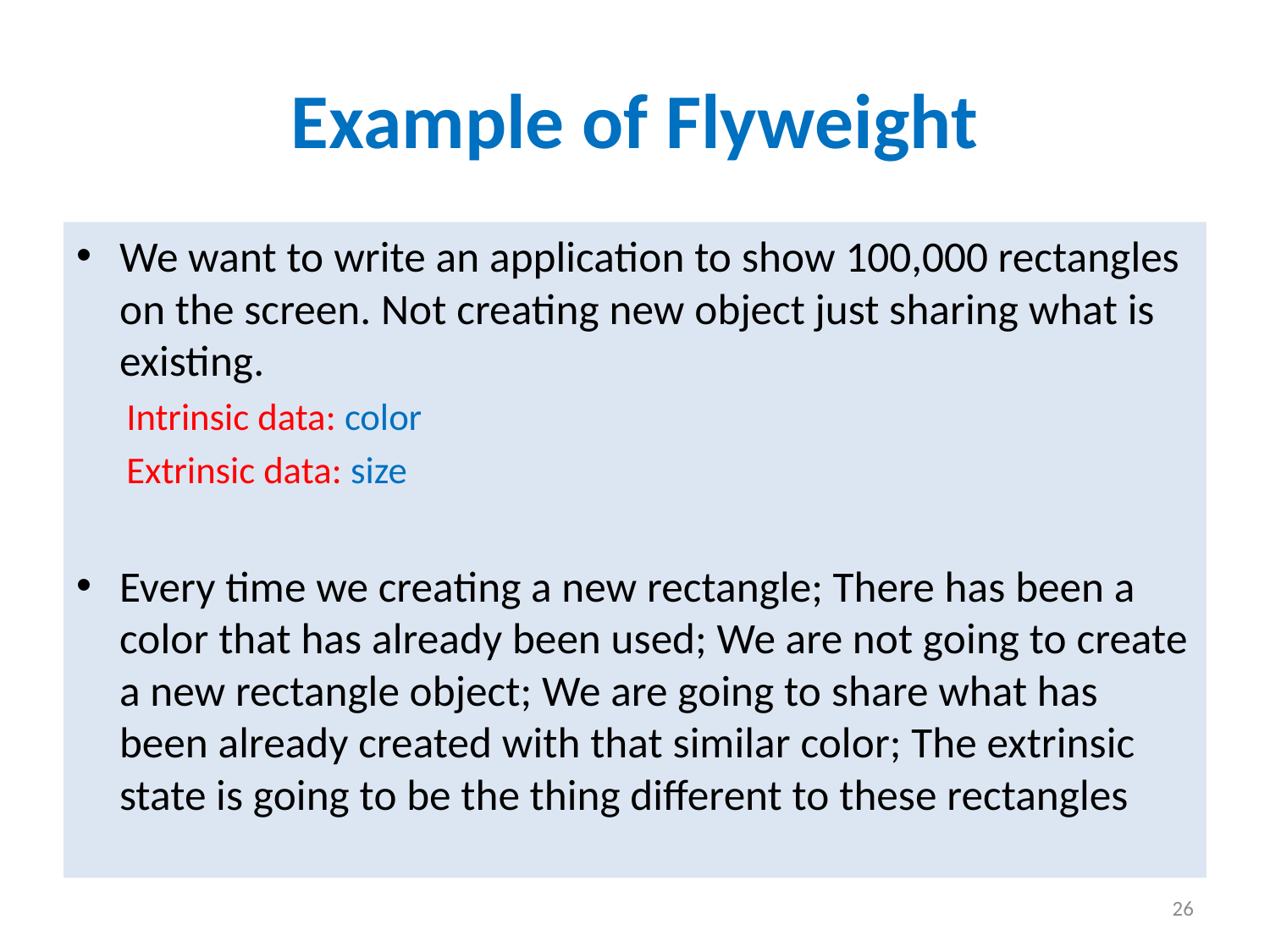

# Example of Flyweight
We want to write an application to show 100,000 rectangles on the screen. Not creating new object just sharing what is existing.
Intrinsic data: color
Extrinsic data: size

Every time we creating a new rectangle; There has been a color that has already been used; We are not going to create a new rectangle object; We are going to share what has been already created with that similar color; The extrinsic state is going to be the thing different to these rectangles

26